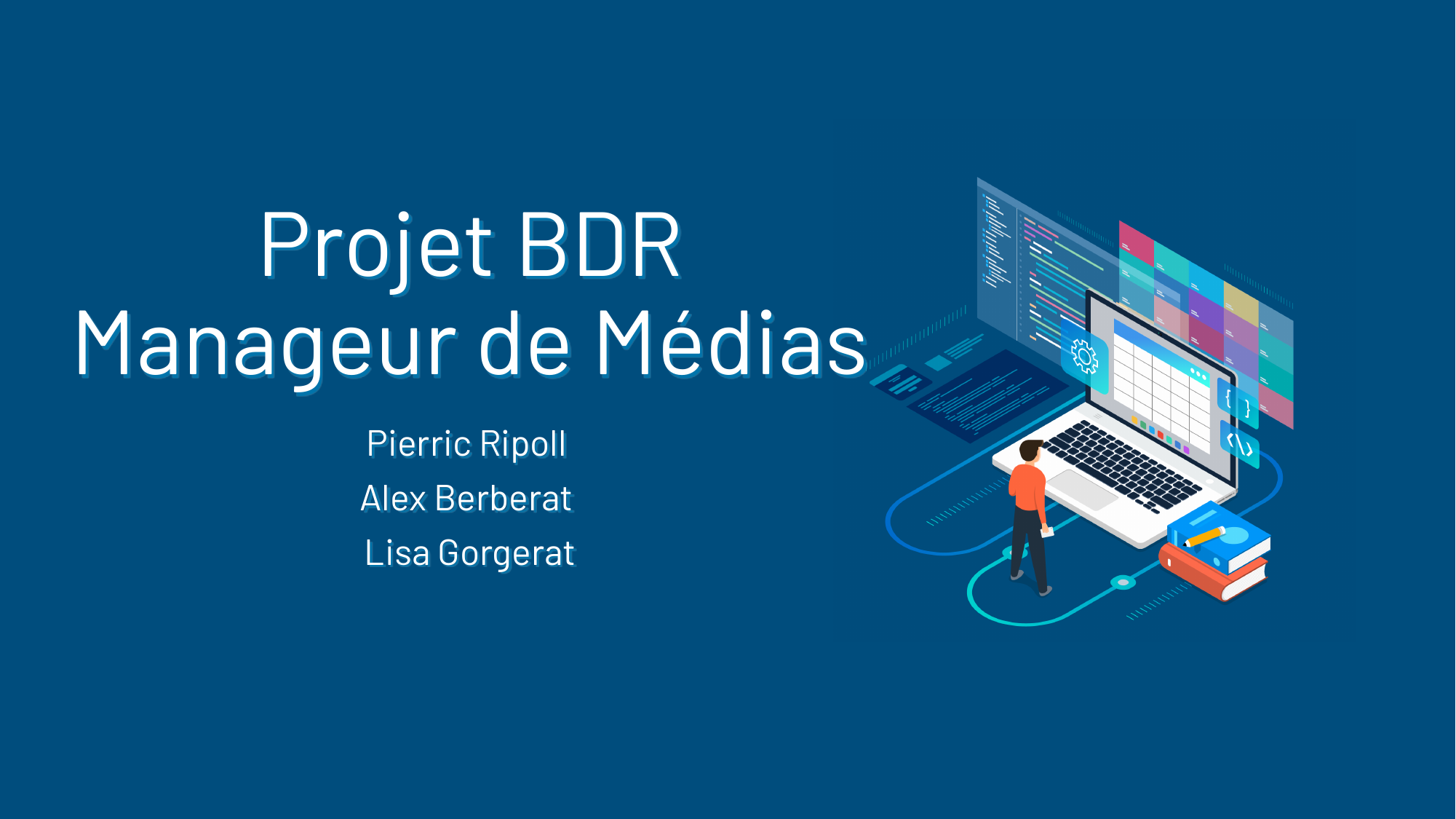

# Projet BDR Manageur de Médias
Pierric Ripoll
Alex Berberat
Lisa Gorgerat